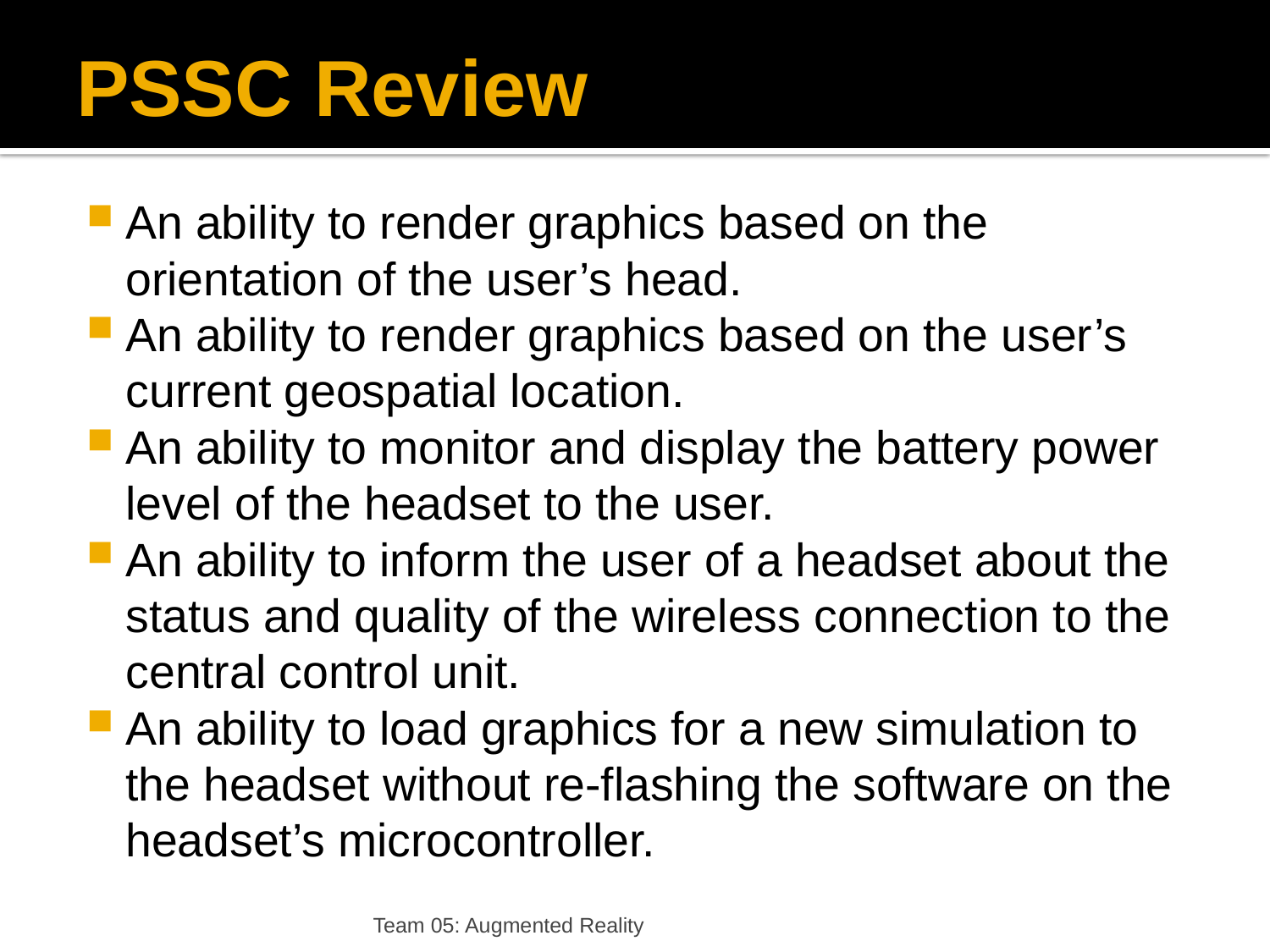

# PSSC Review
An ability to render graphics based on the orientation of the user’s head.
An ability to render graphics based on the user’s current geospatial location.
An ability to monitor and display the battery power level of the headset to the user.
An ability to inform the user of a headset about the status and quality of the wireless connection to the central control unit.
An ability to load graphics for a new simulation to the headset without re-flashing the software on the headset’s microcontroller.
Team 05: Augmented Reality